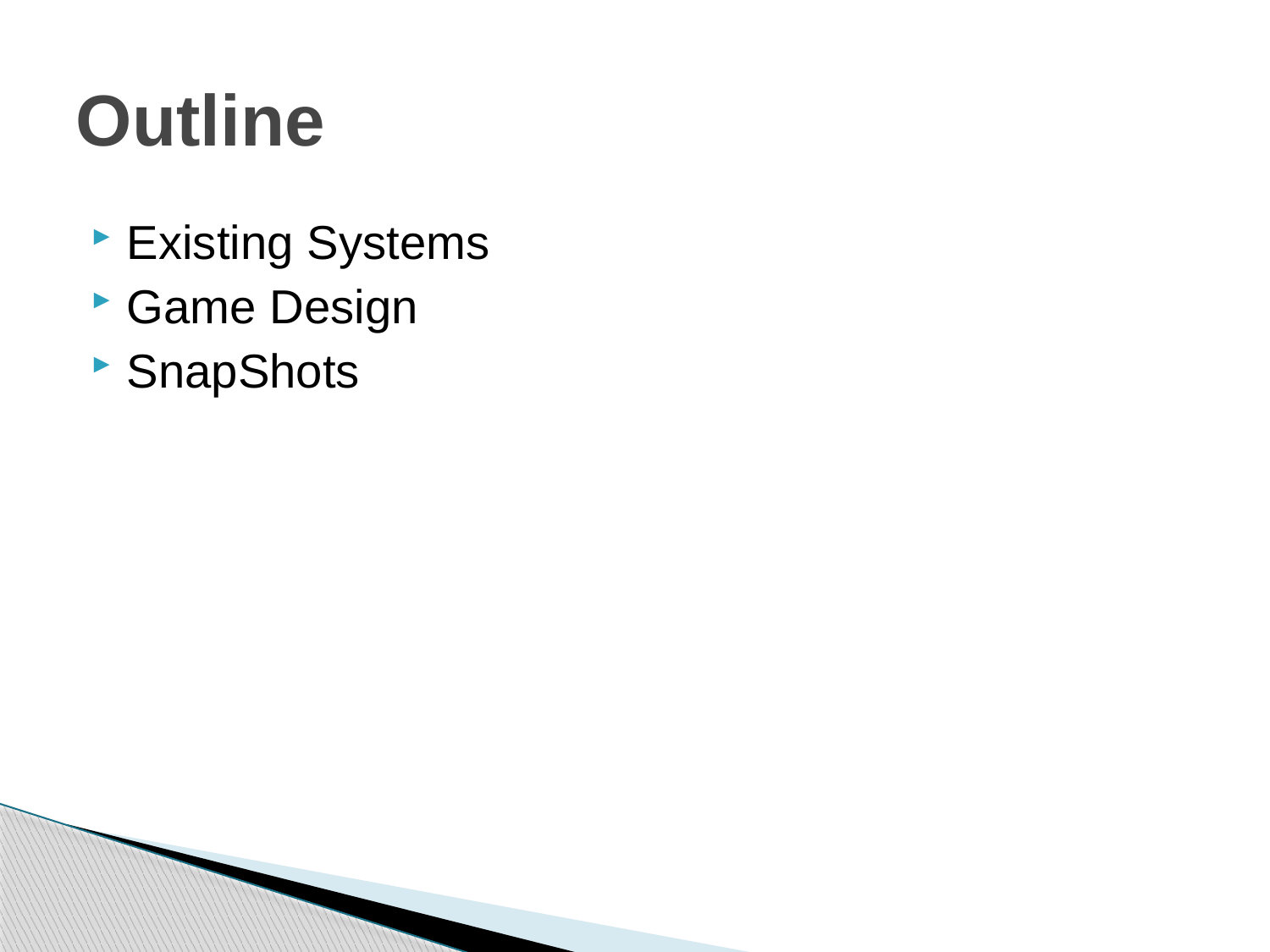

# Outline
Existing Systems
Game Design
SnapShots